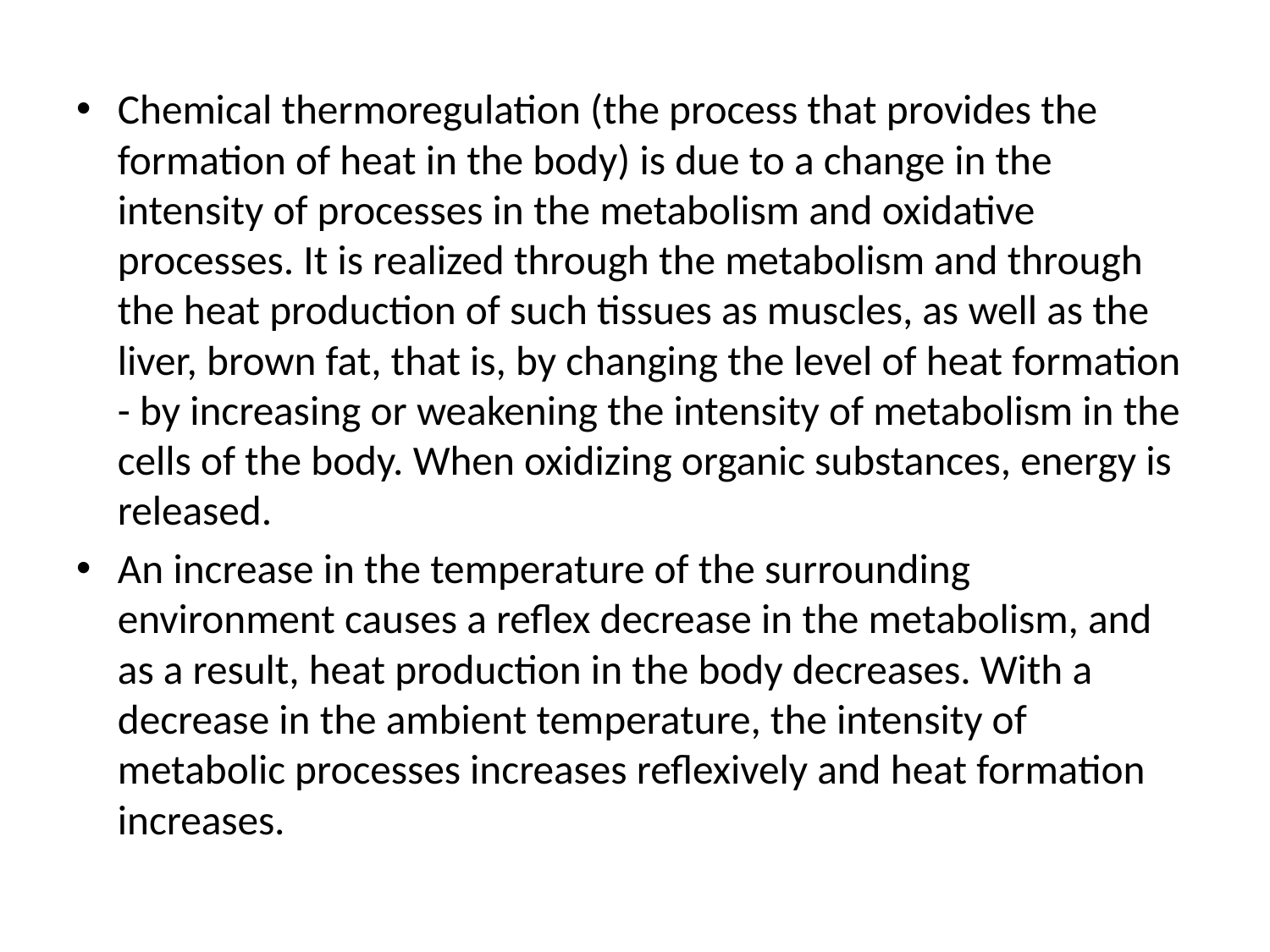

Chemical thermoregulation (the process that provides the formation of heat in the body) is due to a change in the intensity of processes in the metabolism and oxidative processes. It is realized through the metabolism and through the heat production of such tissues as muscles, as well as the liver, brown fat, that is, by changing the level of heat formation - by increasing or weakening the intensity of metabolism in the cells of the body. When oxidizing organic substances, energy is released.
An increase in the temperature of the surrounding environment causes a reflex decrease in the metabolism, and as a result, heat production in the body decreases. With a decrease in the ambient temperature, the intensity of metabolic processes increases reflexively and heat formation increases.